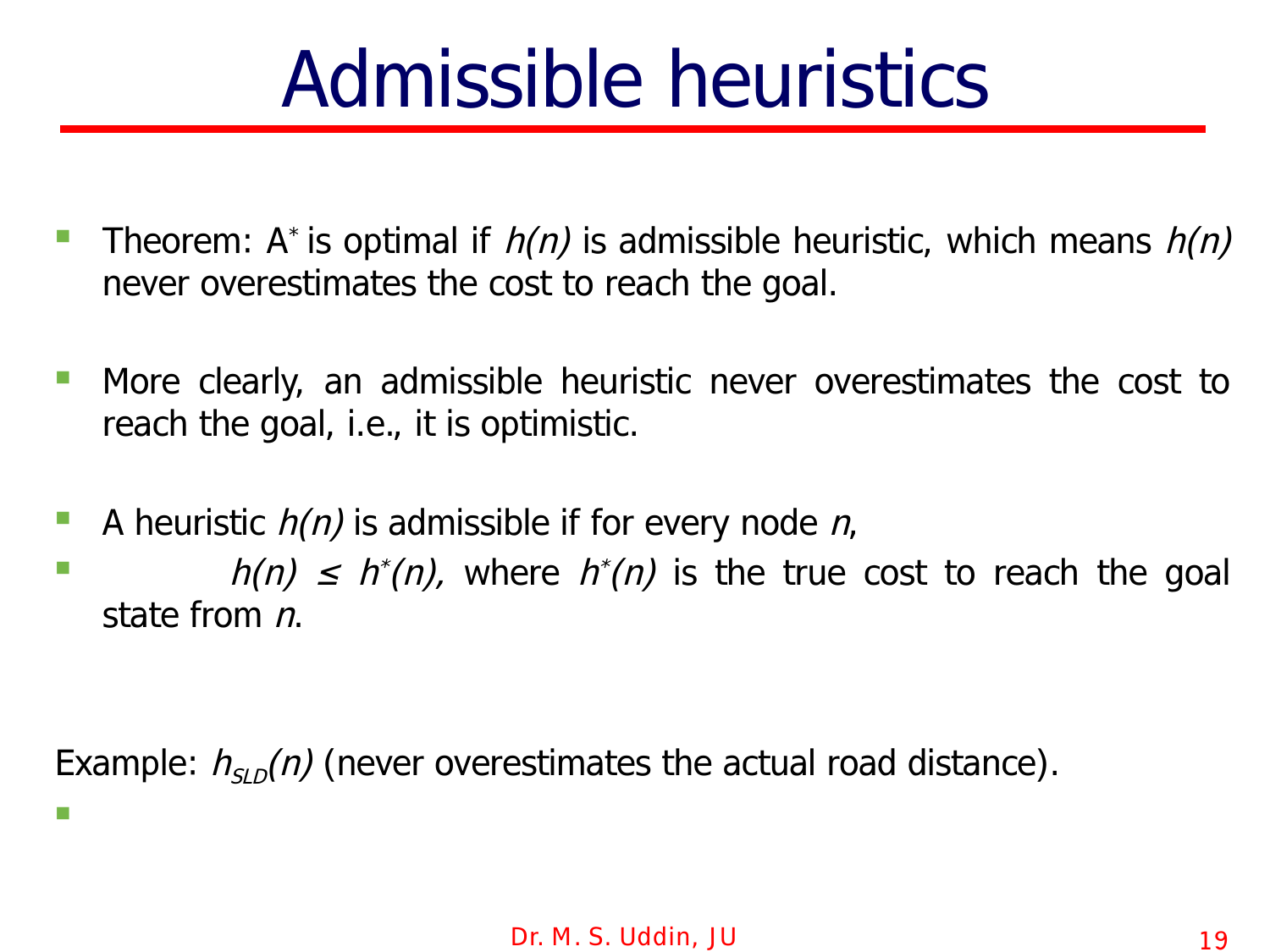

# Admissible heuristics
Theorem: A* is optimal if h(n) is admissible heuristic, which means h(n) never overestimates the cost to reach the goal.

More clearly, an admissible heuristic never overestimates the cost to reach the goal, i.e., it is optimistic.

A heuristic h(n) is admissible if for every node n,
	h(n) ≤ h*(n), where h*(n) is the true cost to reach the goal state from n.

Example: hSLD(n) (never overestimates the actual road distance).

Dr. M. S. Uddin, JU
19